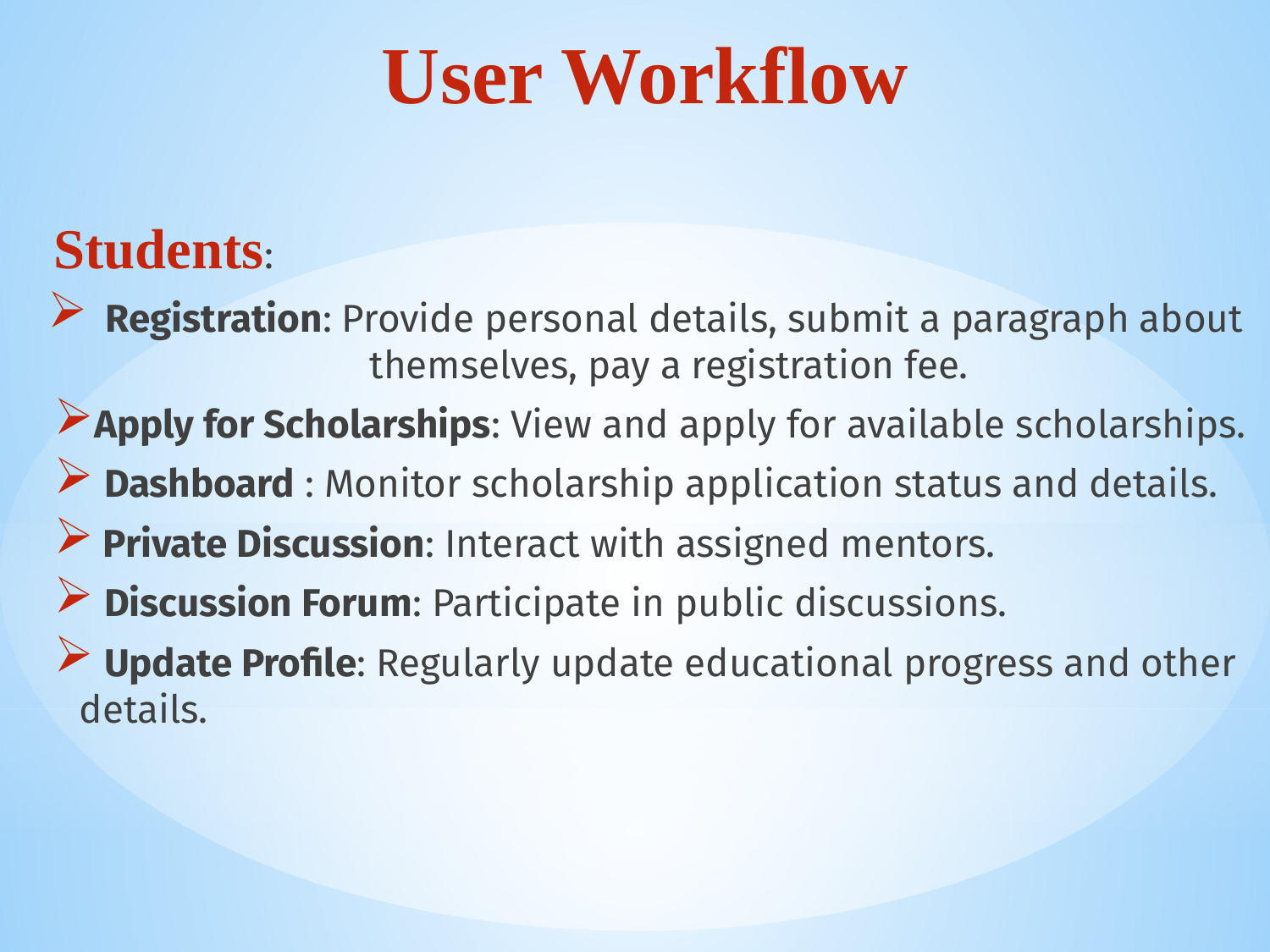

# User Workflow
Students:
 Registration: Provide personal details, submit a paragraph about                              themselves, pay a registration fee.
Apply for Scholarships: View and apply for available scholarships.
 Dashboard : Monitor scholarship application status and details.
 Private Discussion: Interact with assigned mentors.
 Discussion Forum: Participate in public discussions.
 Update Profile: Regularly update educational progress and other details.